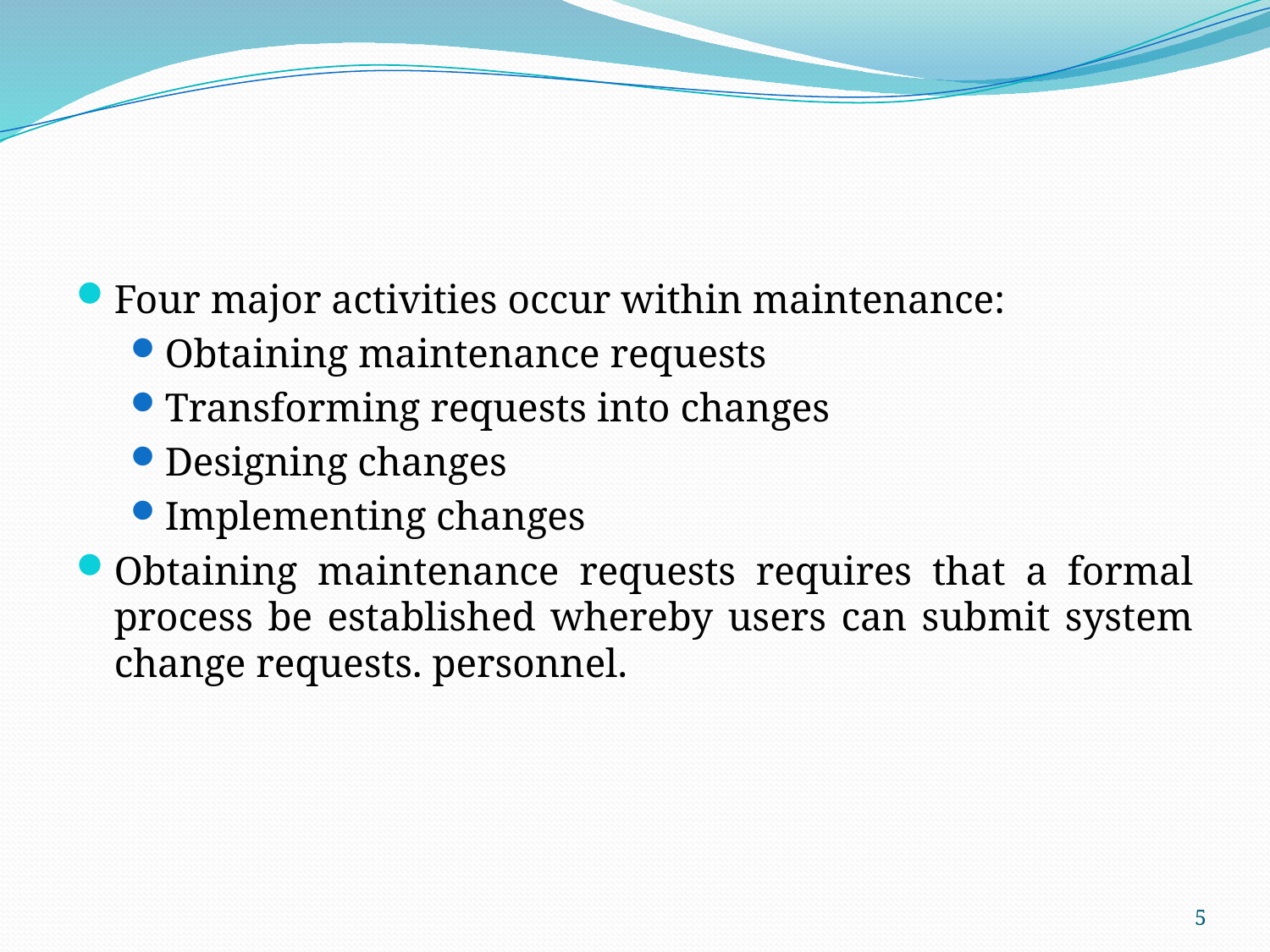

Four major activities occur within maintenance:
Obtaining maintenance requests
Transforming requests into changes
Designing changes
Implementing changes
Obtaining maintenance requests requires that a formal process be established whereby users can submit system change requests. personnel.
5